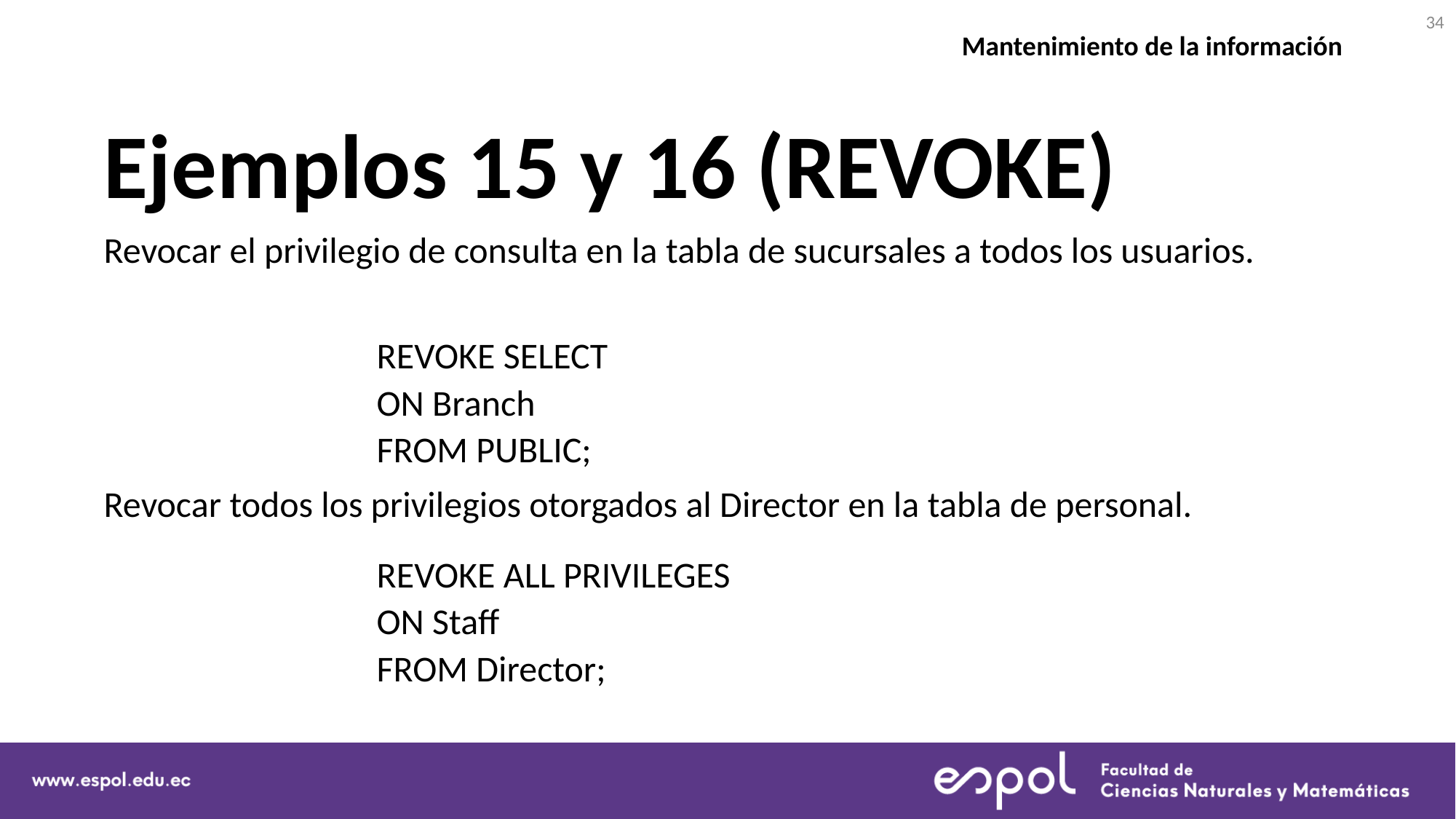

34
Mantenimiento de la información
# Ejemplos 15 y 16 (REVOKE)
Revocar el privilegio de consulta en la tabla de sucursales a todos los usuarios.

		REVOKE SELECT
		ON Branch
		FROM PUBLIC;
Revocar todos los privilegios otorgados al Director en la tabla de personal.

		REVOKE ALL PRIVILEGES
		ON Staff
		FROM Director;